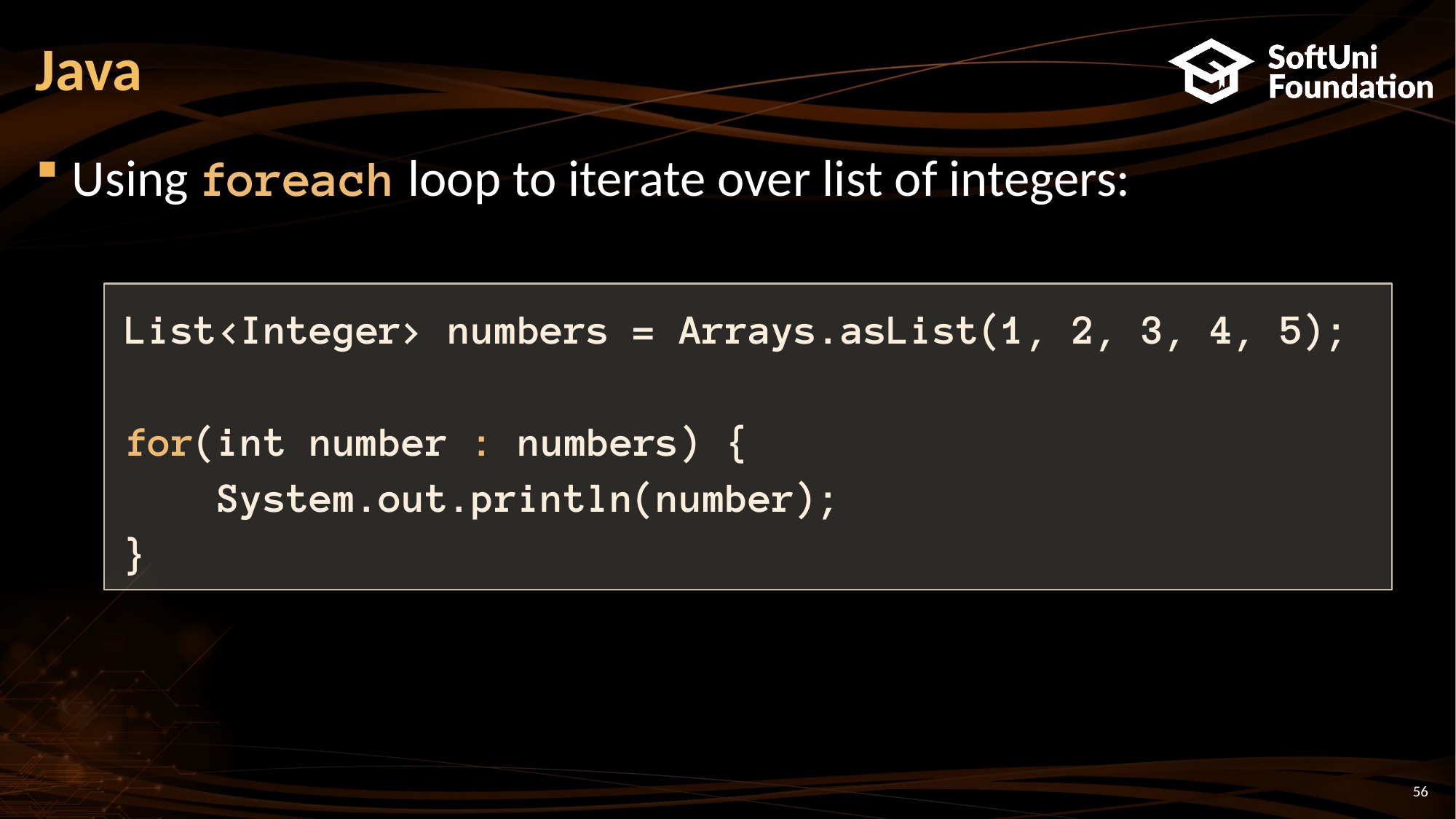

# Java
Using foreach loop to iterate over list of integers:

List<Integer> numbers = Arrays.asList(1, 2, 3, 4, 5);

for(int number : numbers) {
    System.out.println(number);
}
56